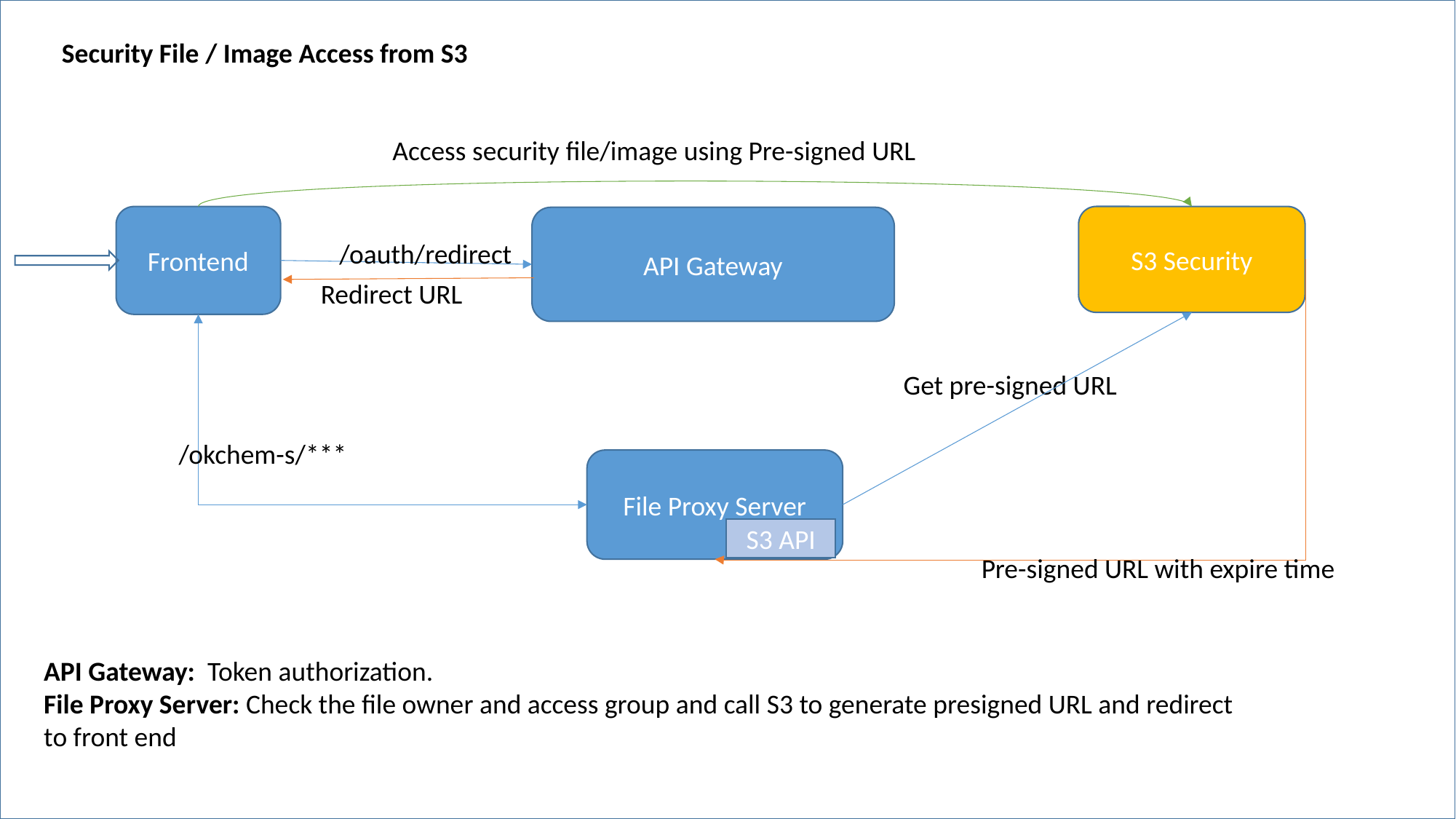

Security File / Image Access from S3
#
Access security file/image using Pre-signed URL
Frontend
S3 Security
API Gateway
/oauth/redirect

Redirect URL
Get pre-signed URL
/okchem-s/***
File Proxy Server
S3 API
Pre-signed URL with expire time
API Gateway:  Token authorization.
File Proxy Server: Check the file owner and access group and call S3 to generate presigned URL and redirect to front end